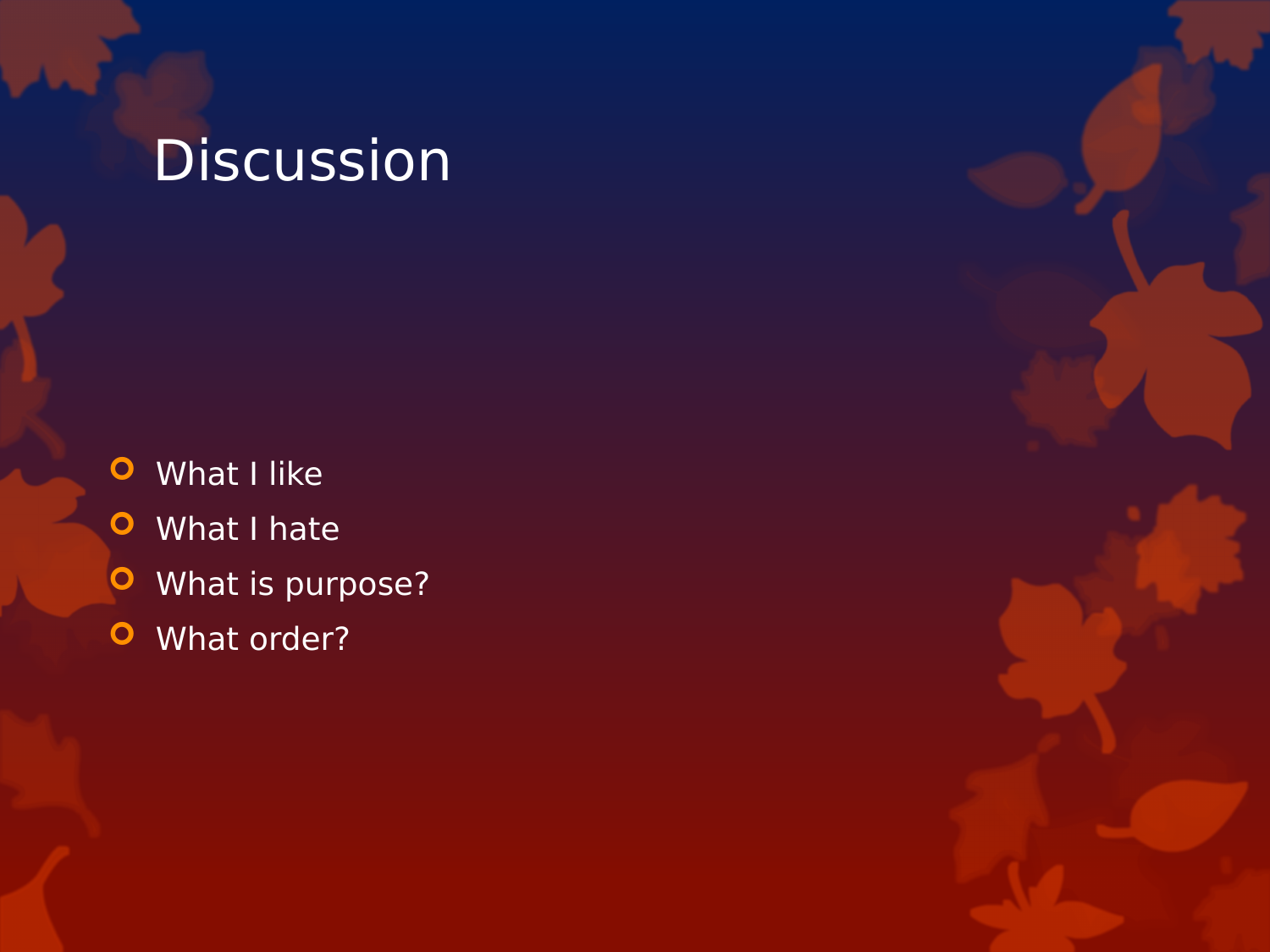

# Discussion
What I like
What I hate
What is purpose?
What order?